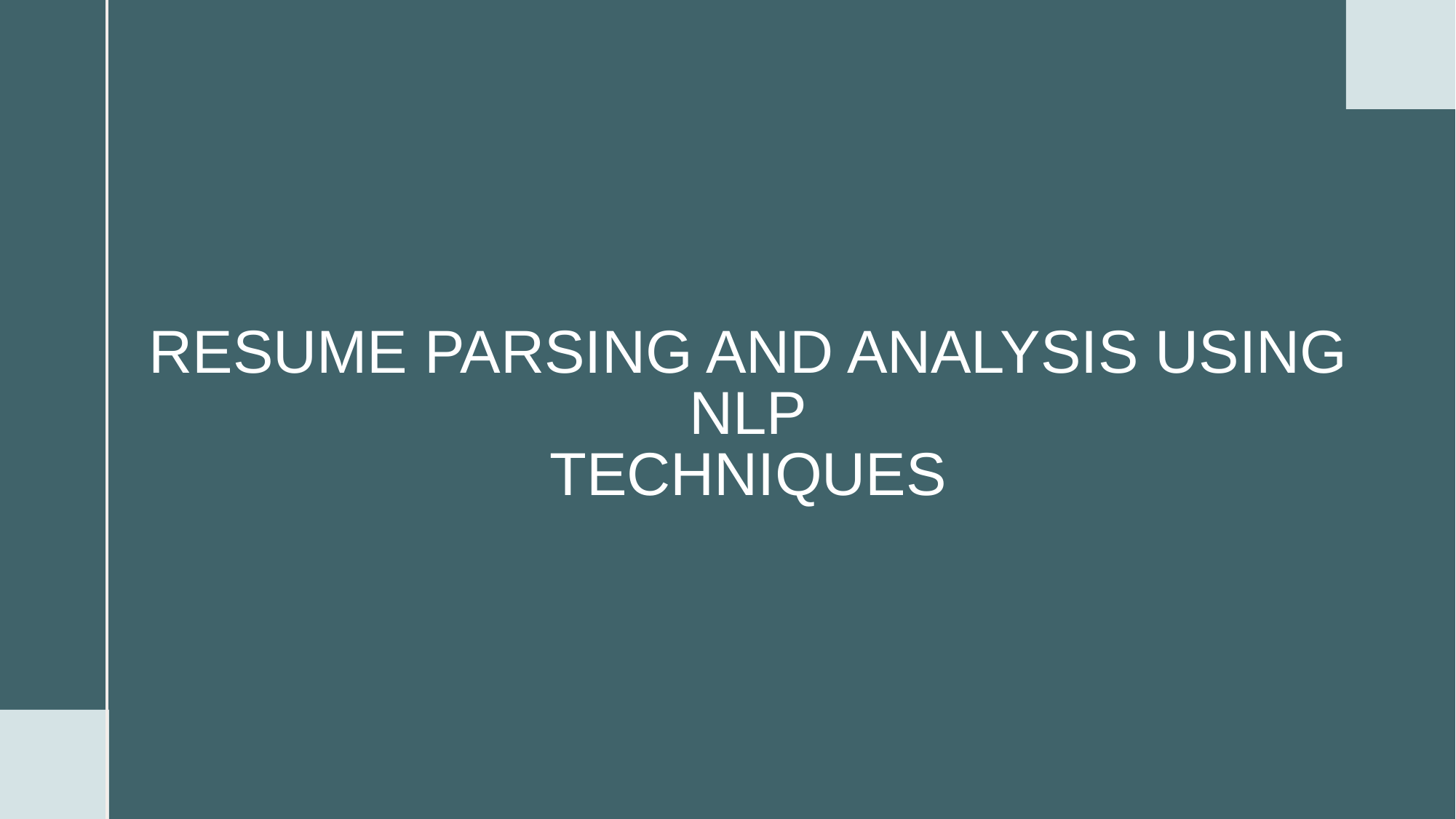

# RESUME PARSING AND ANALYSIS USING NLP TECHNIQUES